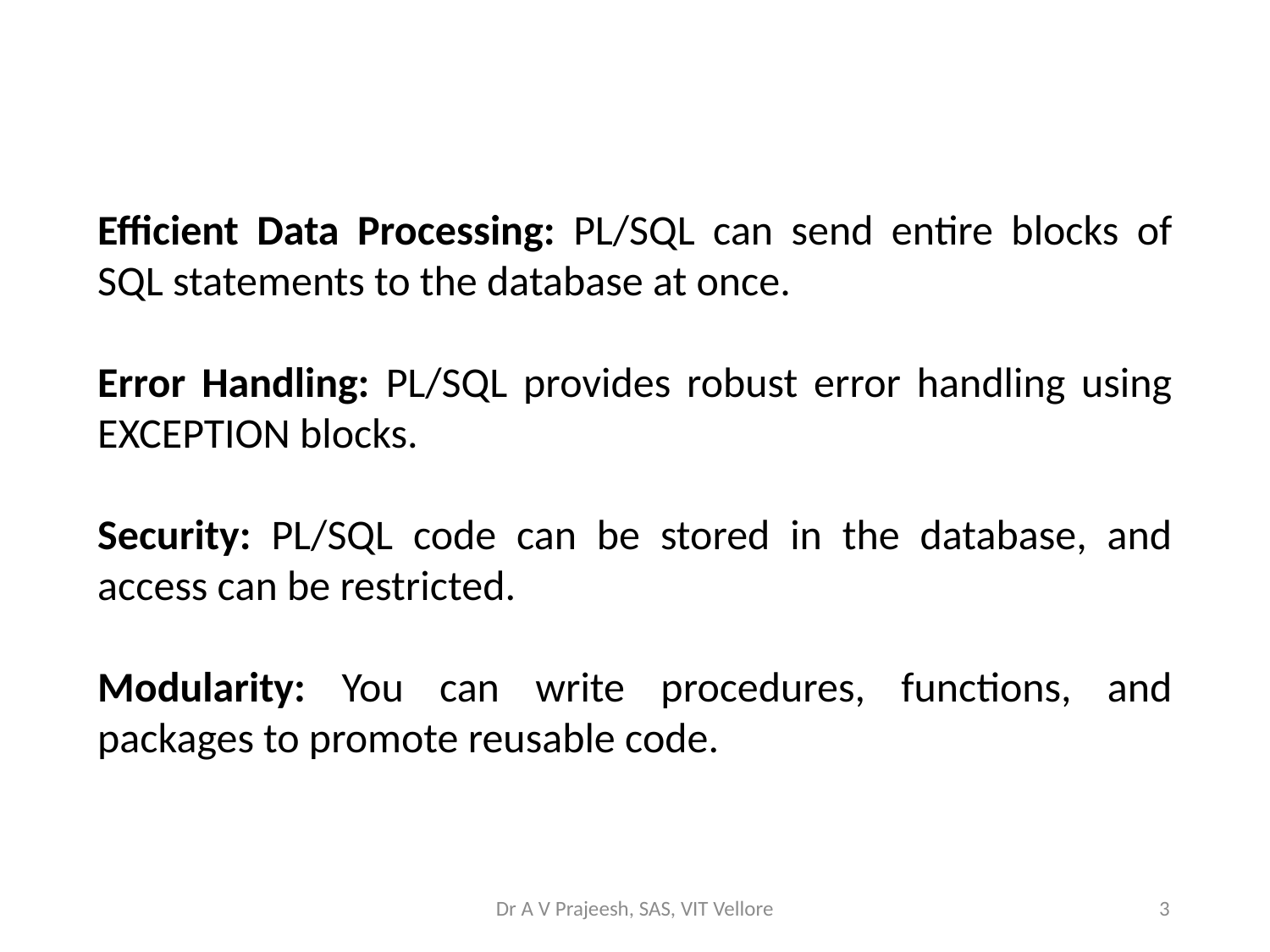

Efficient Data Processing: PL/SQL can send entire blocks of SQL statements to the database at once.

Error Handling: PL/SQL provides robust error handling using EXCEPTION blocks.

Security: PL/SQL code can be stored in the database, and access can be restricted.

Modularity: You can write procedures, functions, and packages to promote reusable code.
Dr A V Prajeesh, SAS, VIT Vellore
3